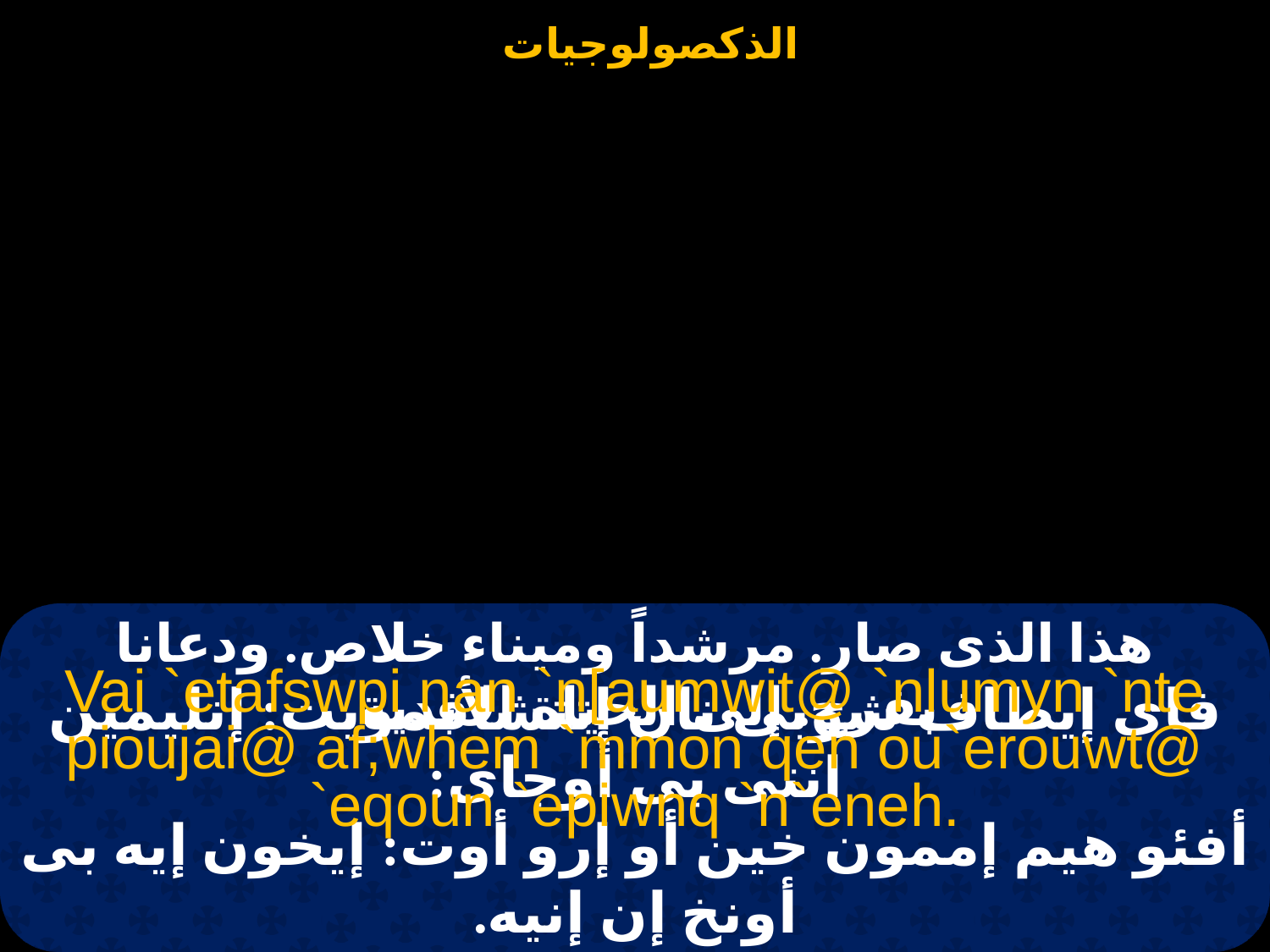

# هذا الذى صار. مرشداً وميناء خلاص. ودعانا بفرح. إلى الحياة الأبدية.
Vai `etafswpi nan `n[aumwit@ `nlumyn `nte pioujai@ af;whem `mmon qen ou`erouwt@ `eqoun `epiwnq `n`eneh.
فاى إيطاف شوبى نان إتتشافمويت: إنليمين انتى بى أوجاى:
أفئو هيم إممون خين أو إرو أوت: إيخون إيه بى أونخ إن إنيه.